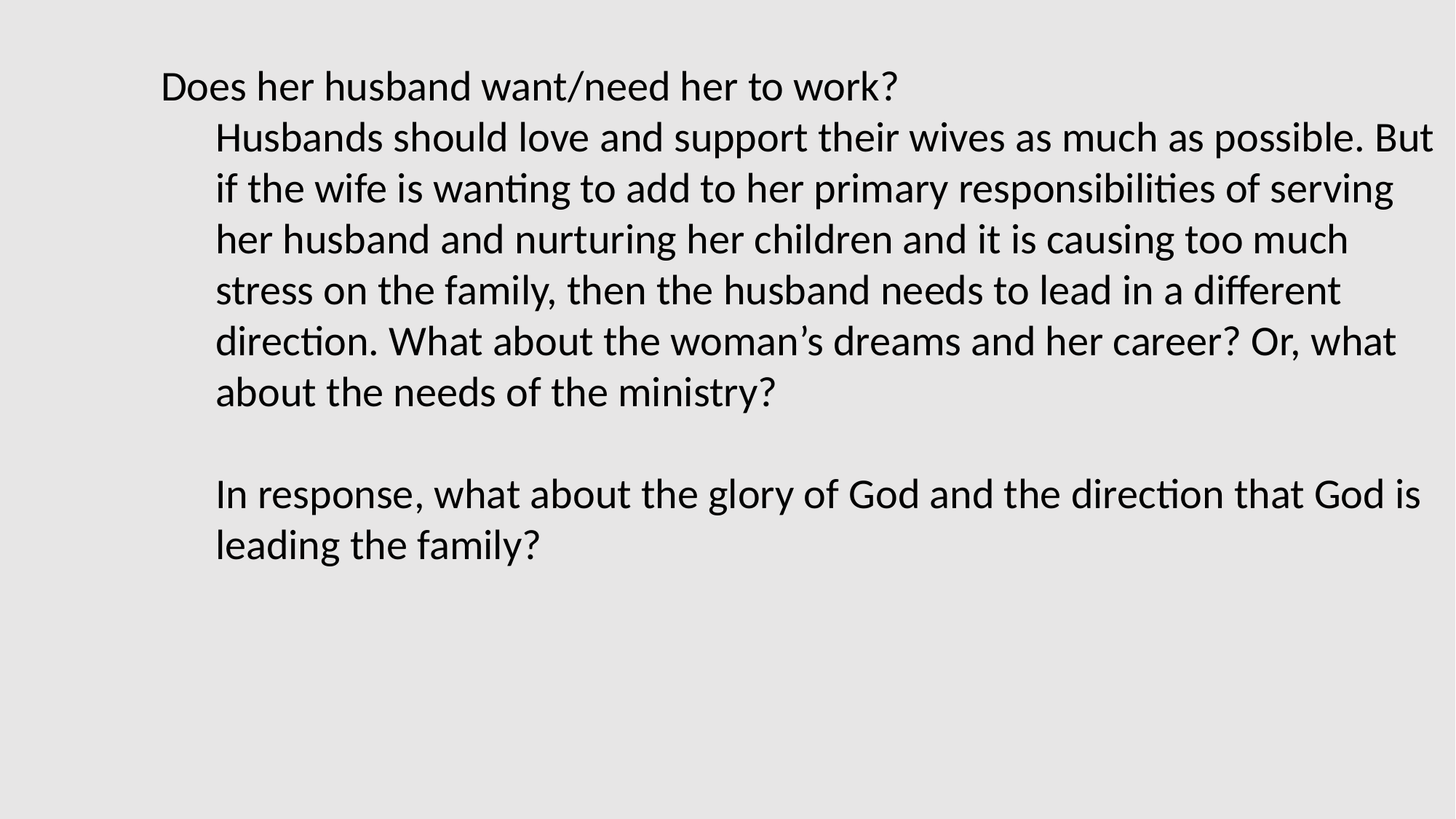

Does her husband want/need her to work?
Husbands should love and support their wives as much as possible. But if the wife is wanting to add to her primary responsibilities of serving her husband and nurturing her children and it is causing too much stress on the family, then the husband needs to lead in a different direction. What about the woman’s dreams and her career? Or, what about the needs of the ministry?

In response, what about the glory of God and the direction that God is leading the family?